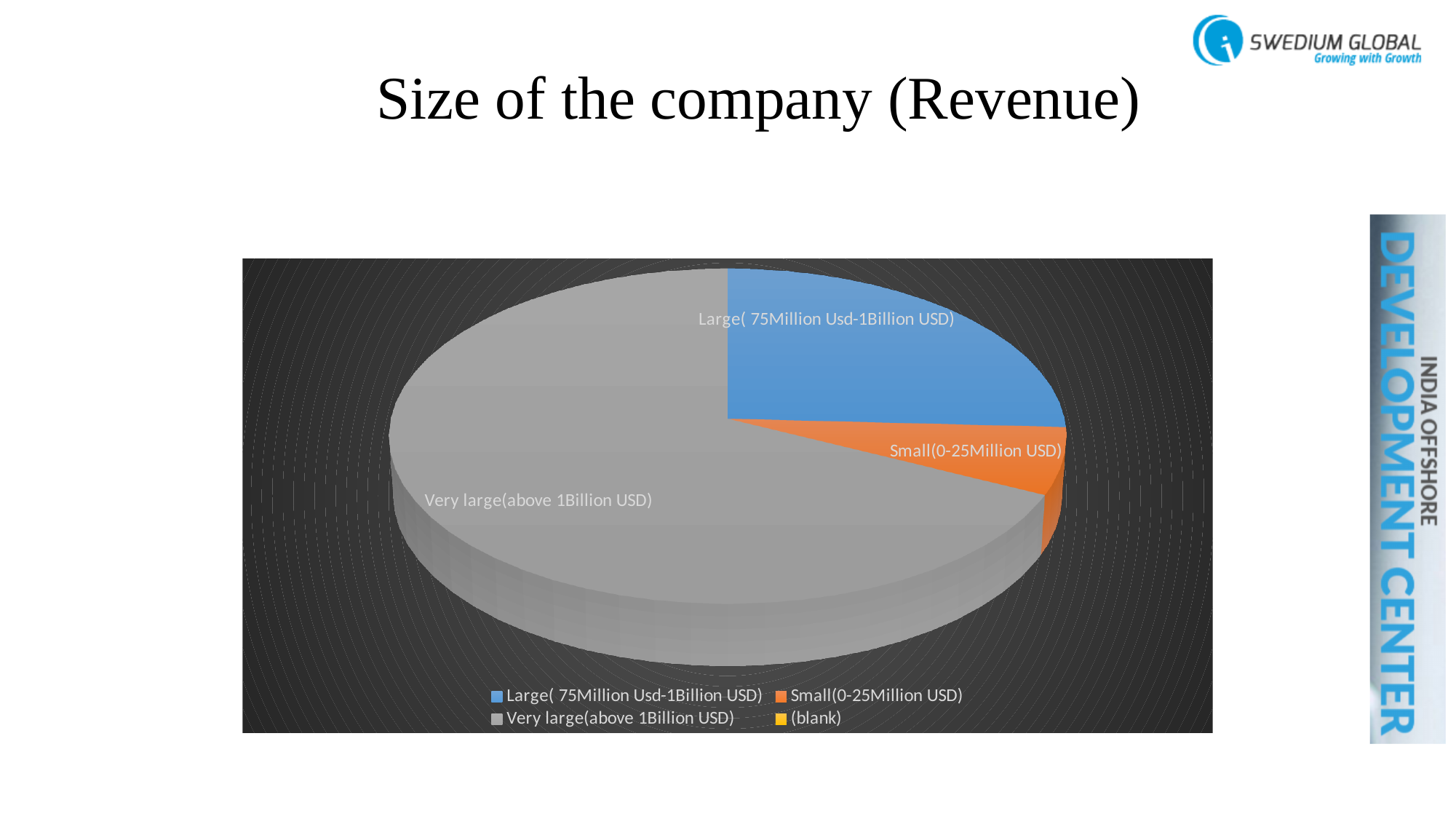

# Size of the company (Revenue)

[unsupported chart]